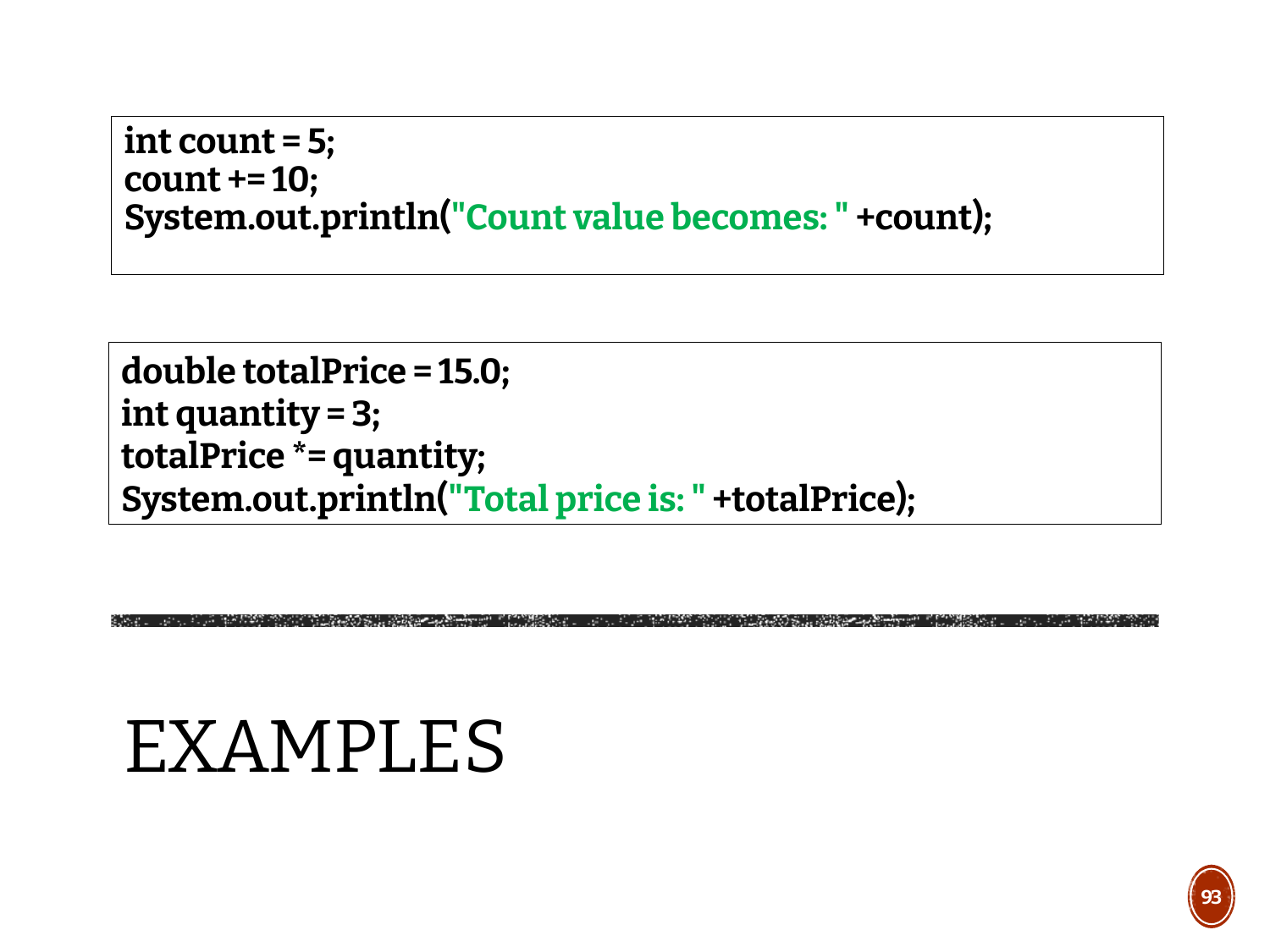

int count = 5;
count += 10;
System.out.println("Count value becomes: " +count);
double totalPrice = 15.0;
int quantity = 3;
totalPrice *= quantity;
System.out.println("Total price is: " +totalPrice);

# Examples

93